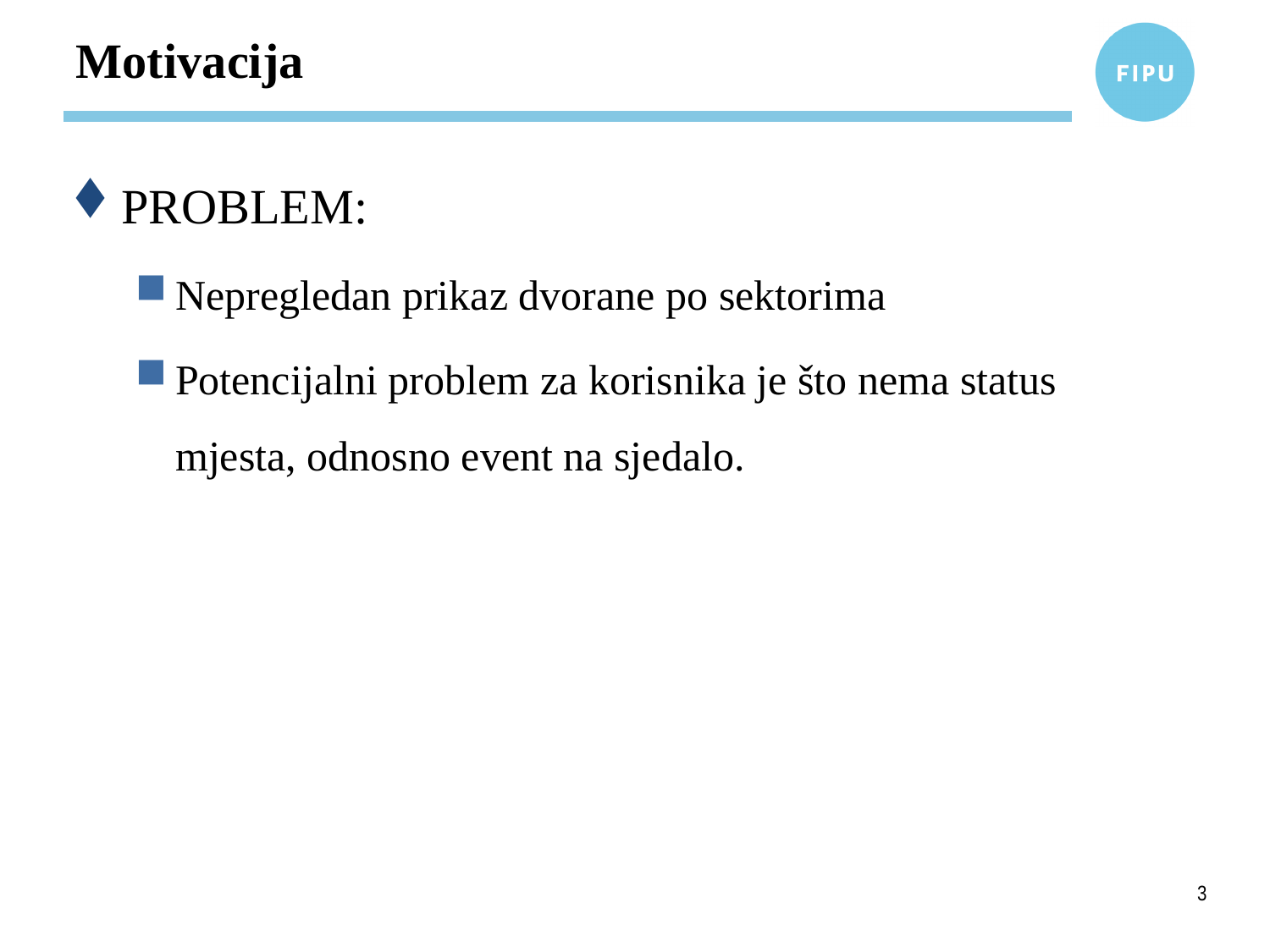

# Motivacija
PROBLEM:
Nepregledan prikaz dvorane po sektorima
Potencijalni problem za korisnika je što nema status mjesta, odnosno event na sjedalo.

3